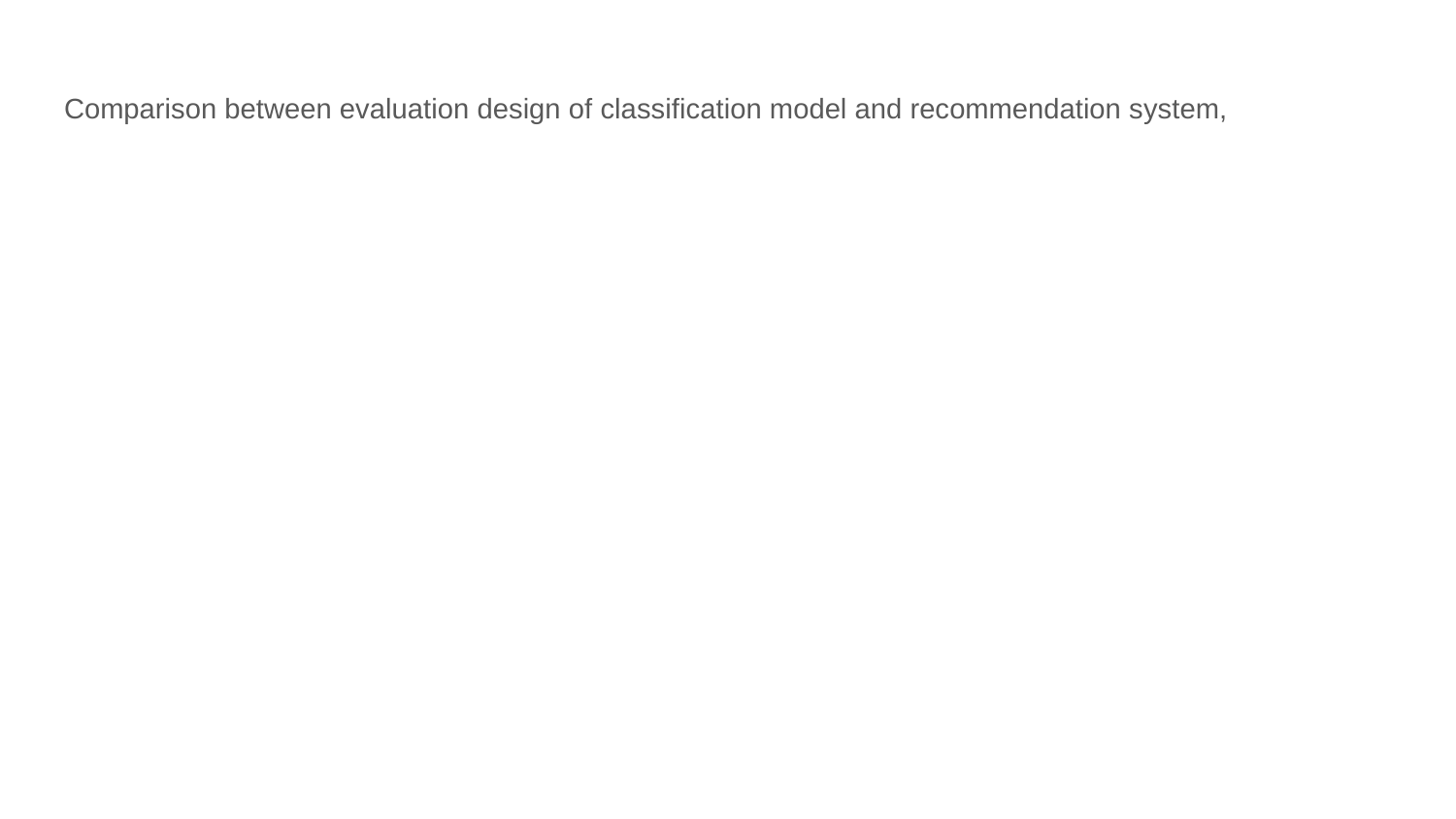

# Comparison between evaluation design of classification model and recommendation system,